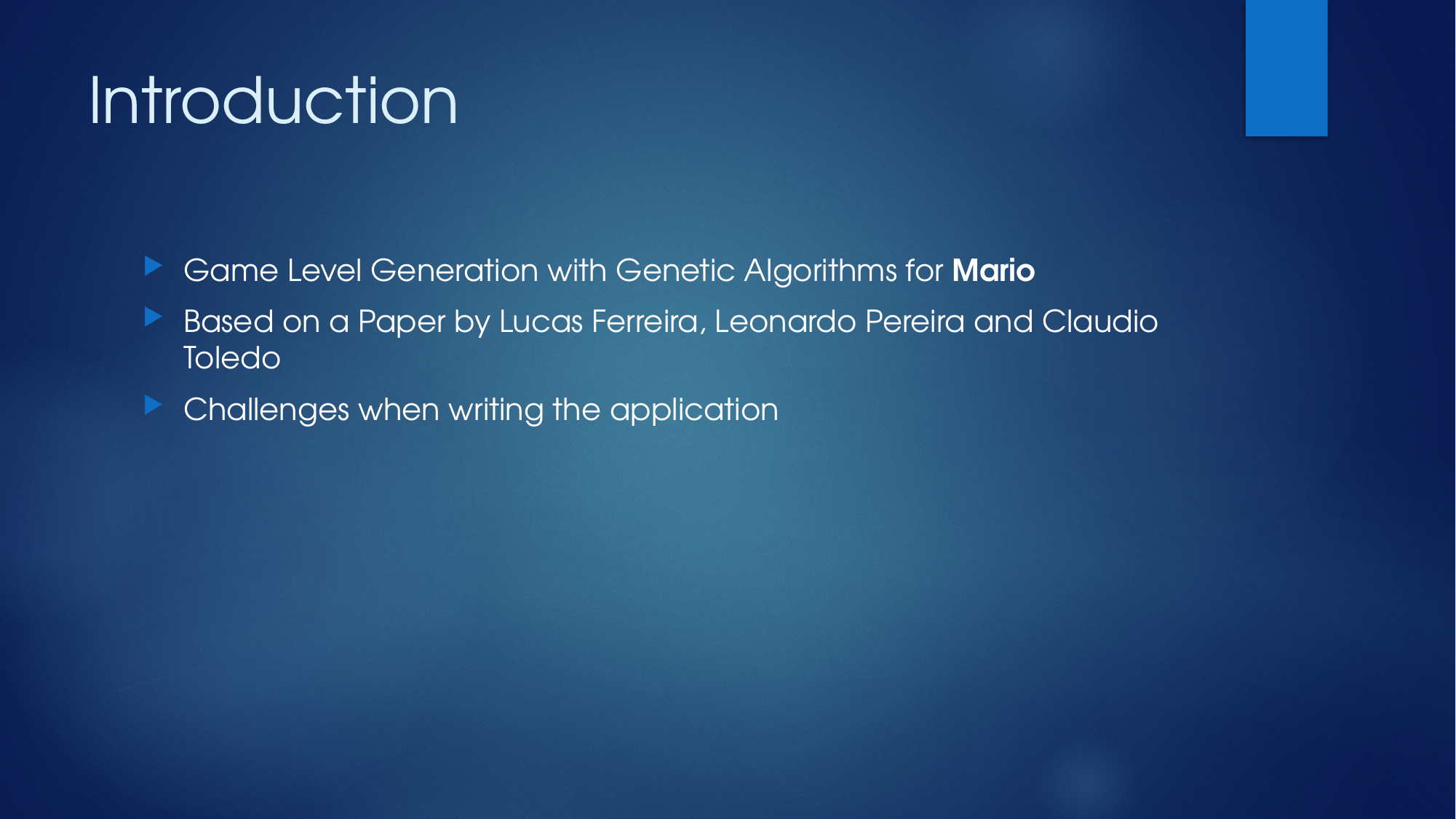

# Introduction
Game Level Generation with Genetic Algorithms for Mario
Based on a Paper by Lucas Ferreira, Leonardo Pereira and Claudio Toledo
Challenges when writing the application